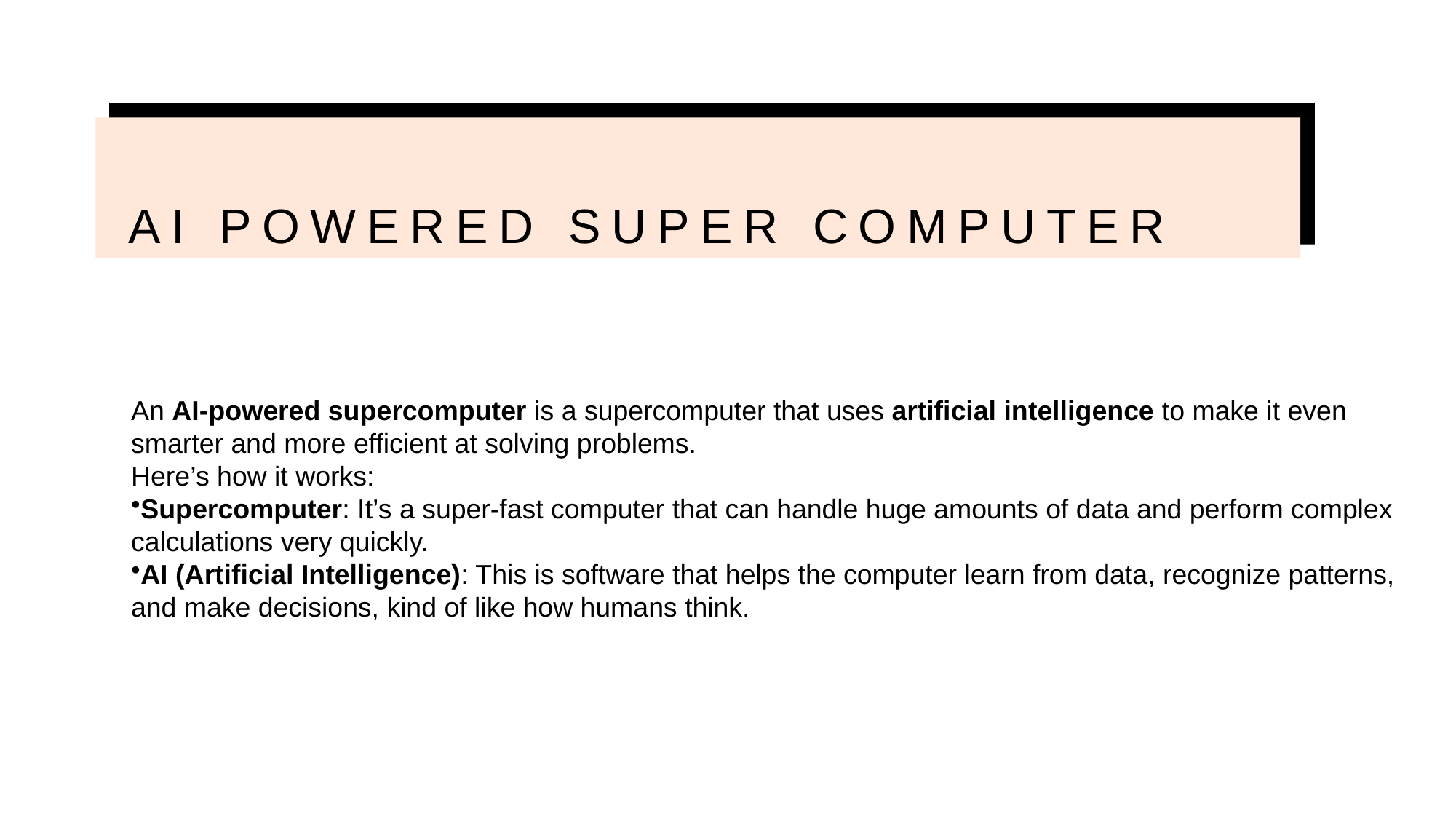

# Ai Powered Super Computer
An AI-powered supercomputer is a supercomputer that uses artificial intelligence to make it even smarter and more efficient at solving problems.
Here’s how it works:
Supercomputer: It’s a super-fast computer that can handle huge amounts of data and perform complex calculations very quickly.
AI (Artificial Intelligence): This is software that helps the computer learn from data, recognize patterns, and make decisions, kind of like how humans think.